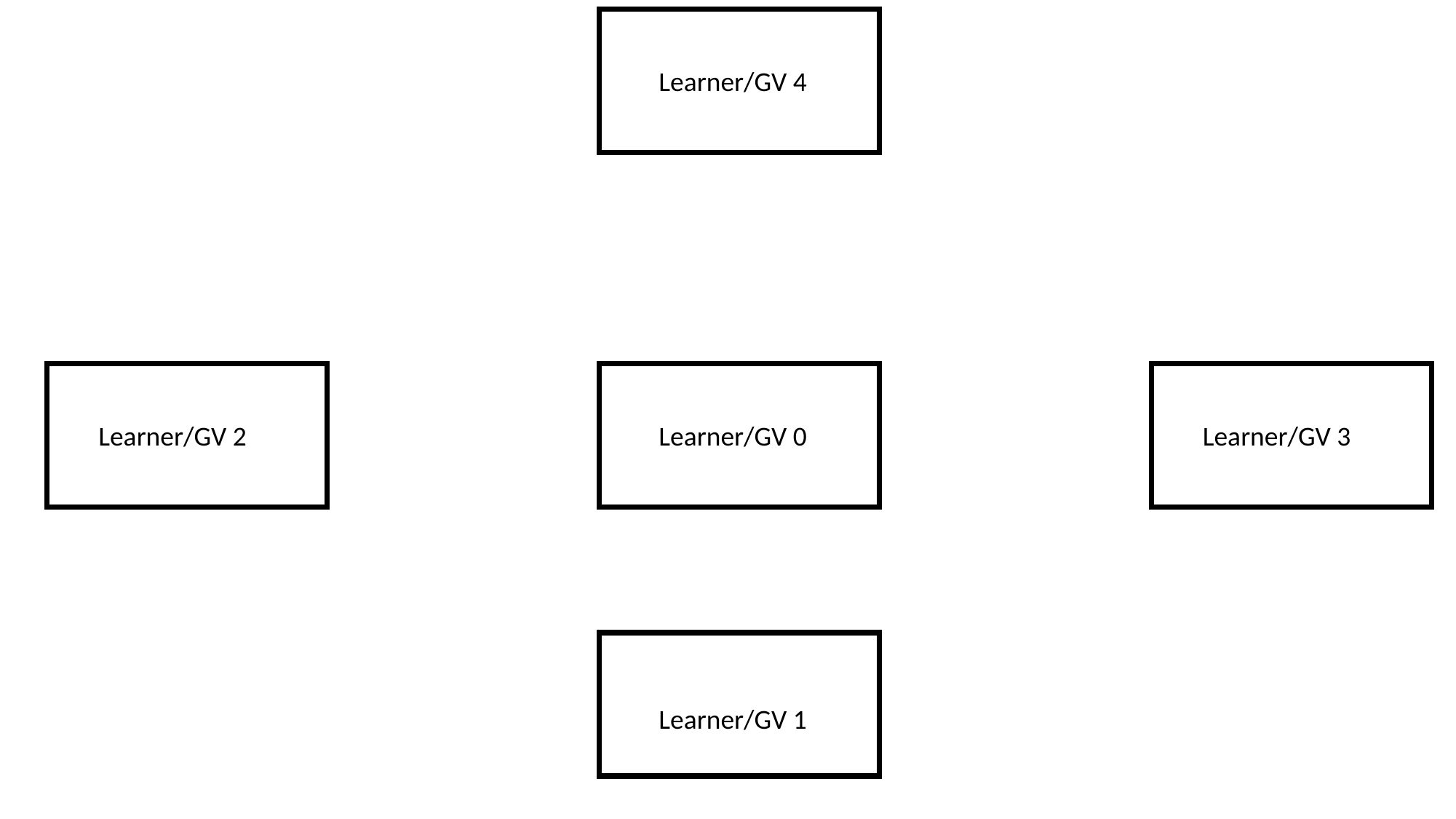

Learner/GV 4

Learner/GV 2
Learner/GV 0
Learner/GV 3

Learner/GV 1